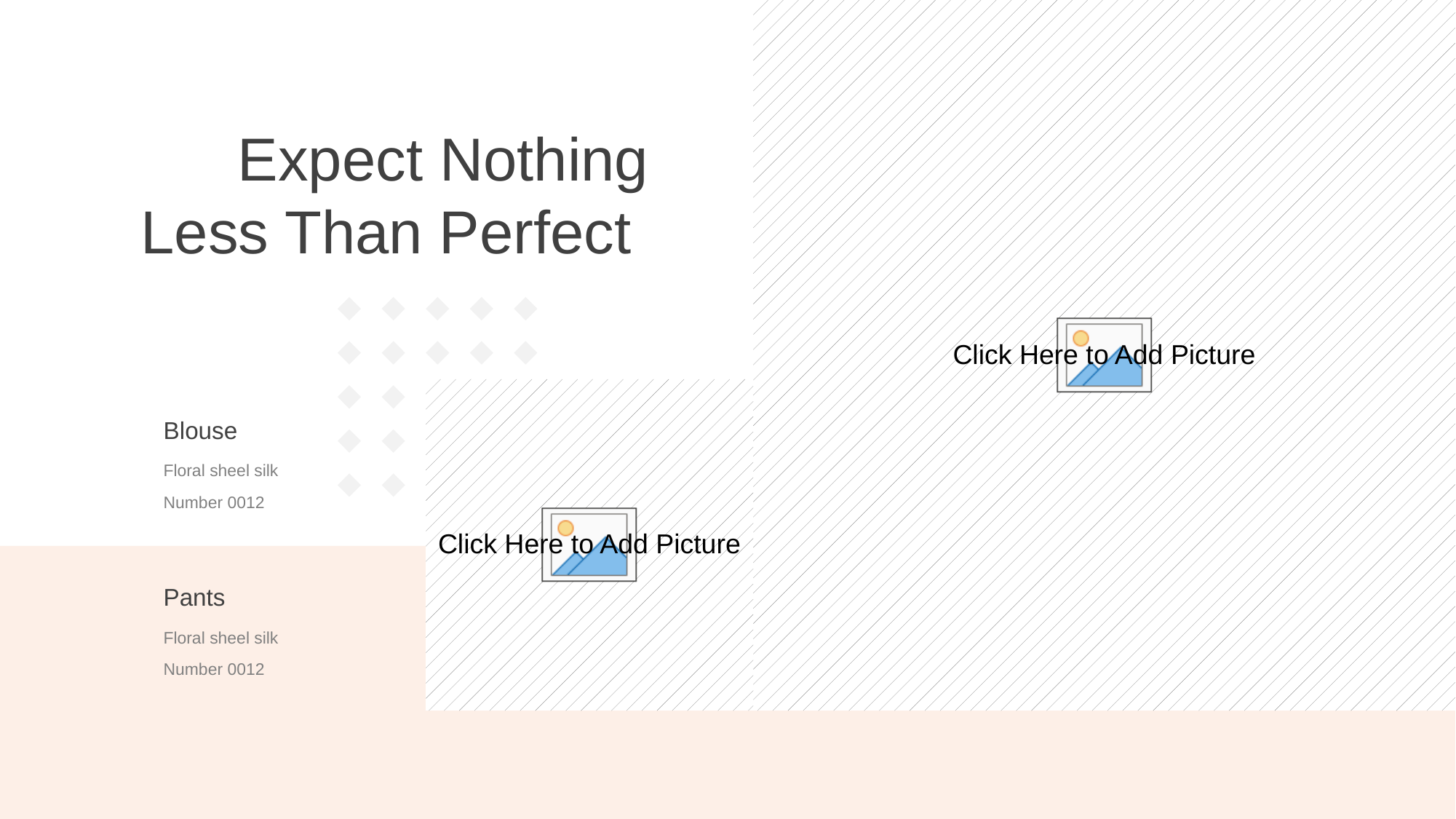

Expect Nothing Less Than Perfect

Blouse
Floral sheel silk
Number 0012

Pants
Floral sheel silk
Number 0012